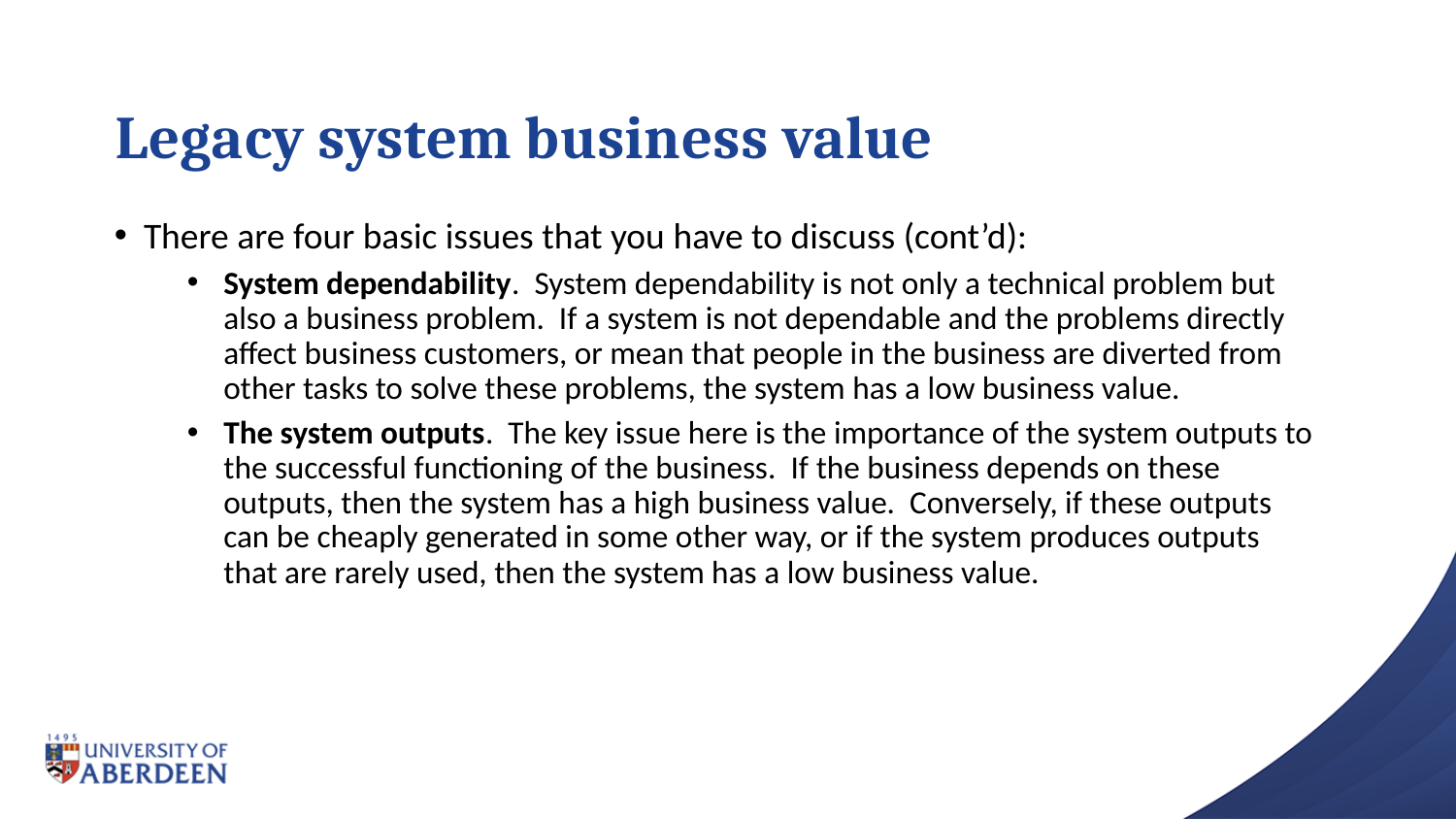

# Legacy system business value
  There are four basic issues that you have to discuss (cont’d):
System dependability.  System dependability is not only a technical problem but also a business problem.  If a system is not dependable and the problems directly affect business customers, or mean that people in the business are diverted from other tasks to solve these problems, the system has a low business value.
The system outputs.  The key issue here is the importance of the system outputs to the successful functioning of the business.  If the business depends on these outputs, then the system has a high business value.  Conversely, if these outputs can be cheaply generated in some other way, or if the system produces outputs that are rarely used, then the system has a low business value.